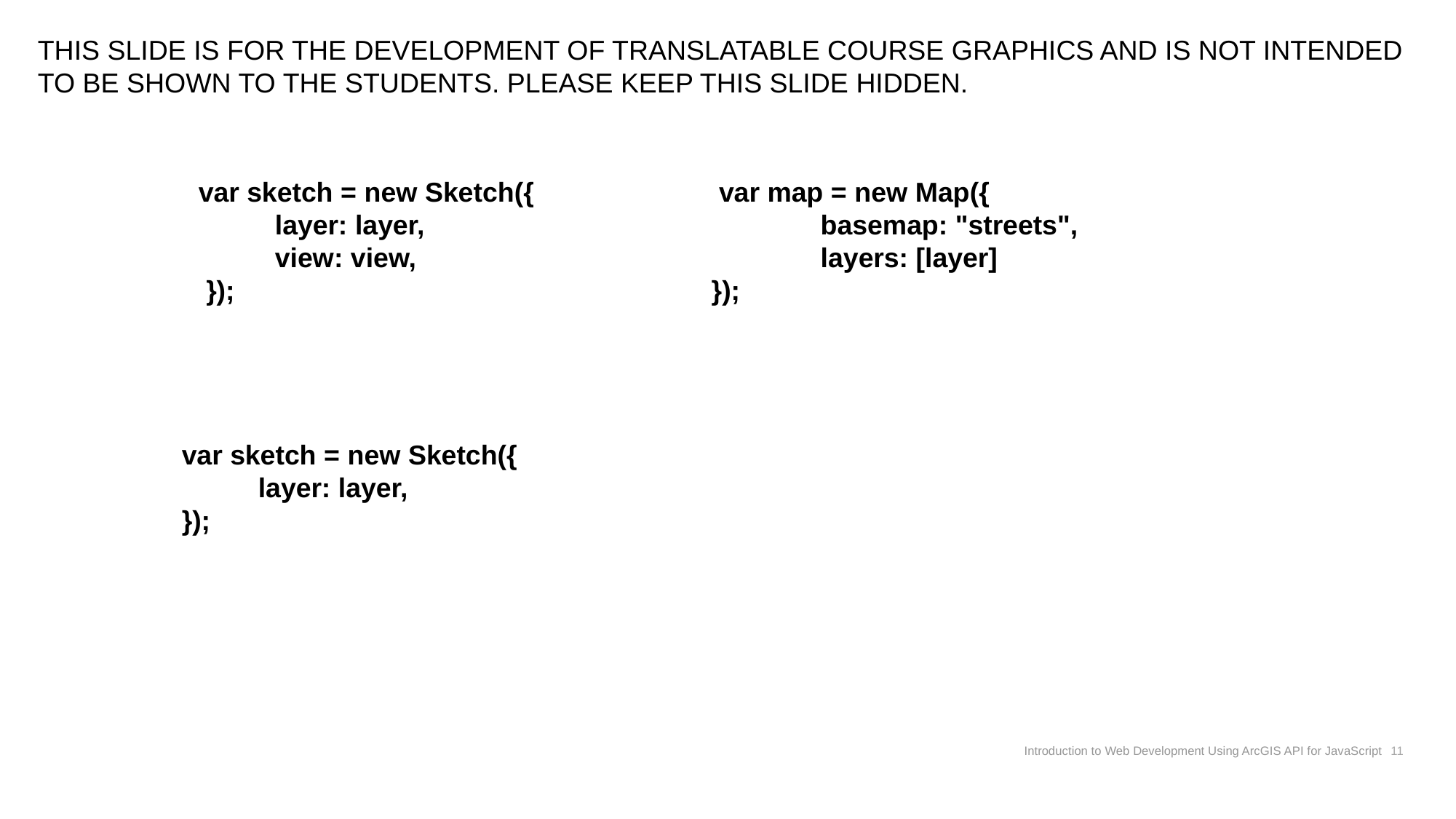

THIS SLIDE IS FOR THE DEVELOPMENT OF TRANSLATABLE COURSE GRAPHICS AND IS NOT INTENDED TO BE SHOWN TO THE STUDENTS. PLEASE KEEP THIS SLIDE HIDDEN.
var sketch = new Sketch({
          layer: layer,
          view: view,
 });
 var map = new Map({
	basemap: "streets",
	layers: [layer]
});
var sketch = new Sketch({
          layer: layer,
});